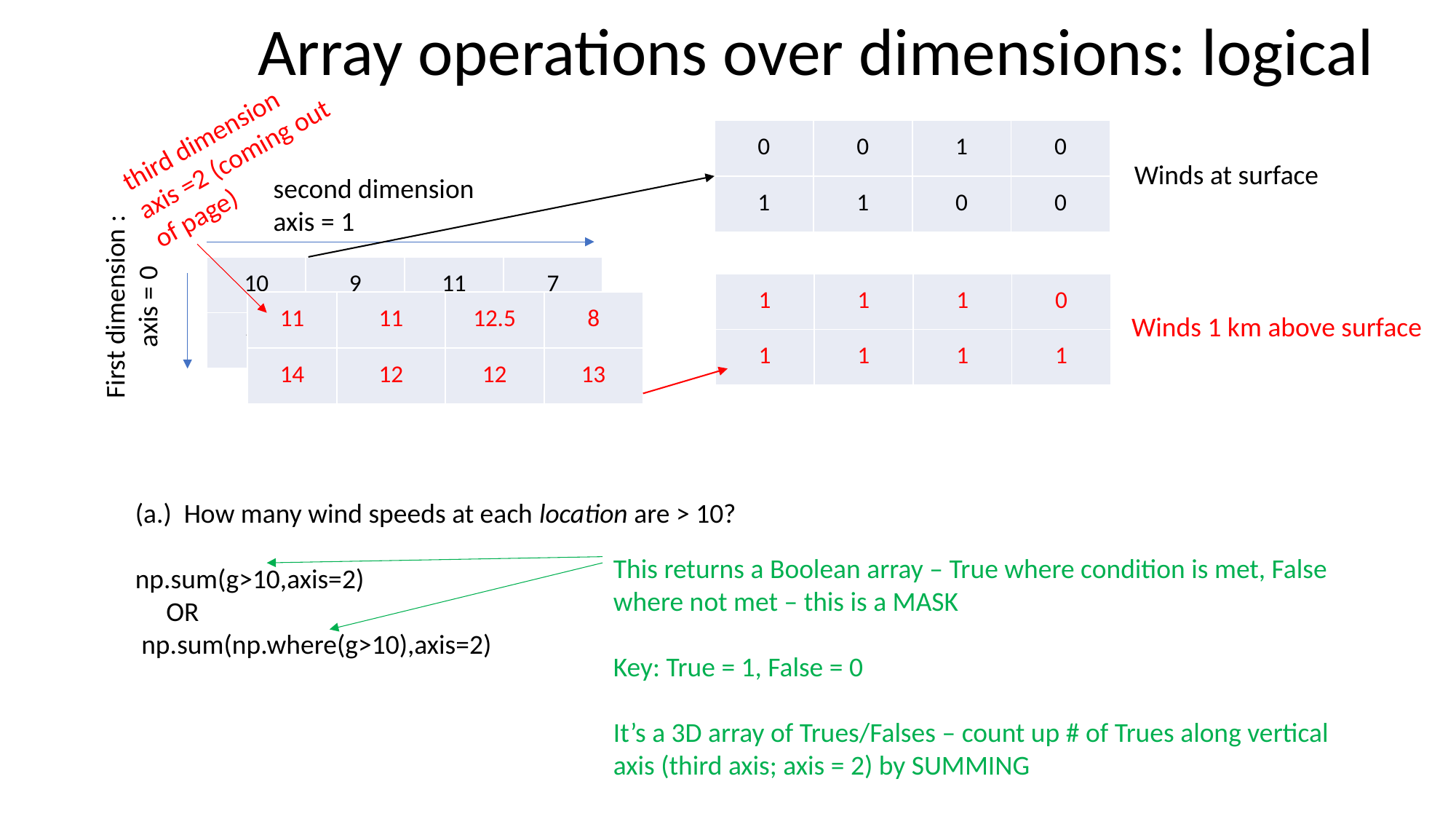

# Array operations over dimensions: logical
third dimension
axis =2 (coming out of page)
| 0 | 0 | 1 | 0 |
| --- | --- | --- | --- |
| 1 | 1 | 0 | 0 |
Winds at surface
second dimension
axis = 1
| 10 | 9 | 11 | 7 |
| --- | --- | --- | --- |
| 13 | 12 | 10 | 9 |
First dimension : axis = 0
| 1 | 1 | 1 | 0 |
| --- | --- | --- | --- |
| 1 | 1 | 1 | 1 |
| 11 | 11 | 12.5 | 8 |
| --- | --- | --- | --- |
| 14 | 12 | 12 | 13 |
Winds 1 km above surface
(a.)  How many wind speeds at each location are > 10?

np.sum(g>10,axis=2)
     OR
 np.sum(np.where(g>10),axis=2)

This returns a Boolean array – True where condition is met, False where not met – this is a MASK

Key: True = 1, False = 0

It’s a 3D array of Trues/Falses – count up # of Trues along vertical axis (third axis; axis = 2) by SUMMING